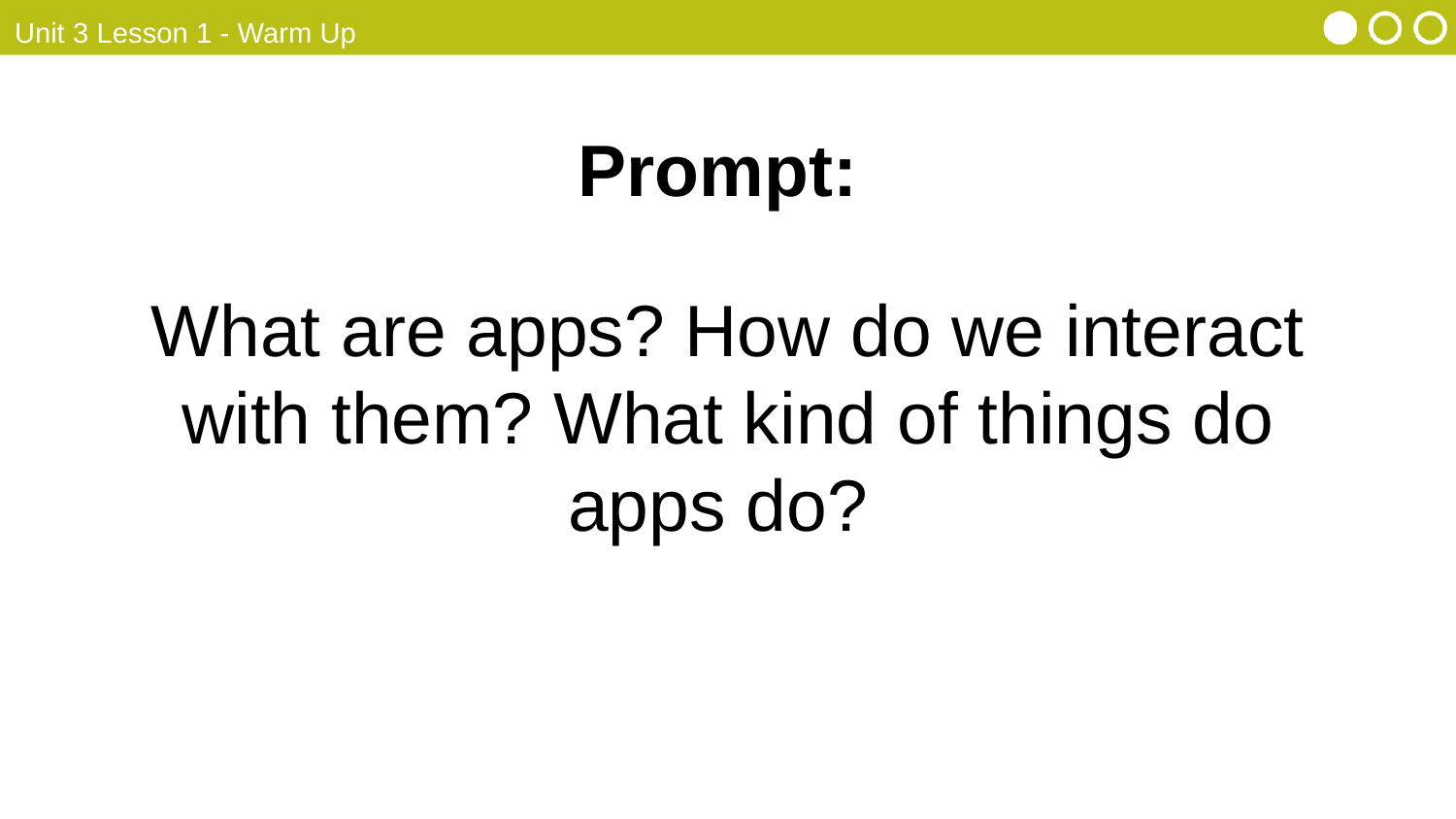

Unit 3 Lesson 1 - Warm Up
Prompt:

What are apps? How do we interact with them? What kind of things do apps do?